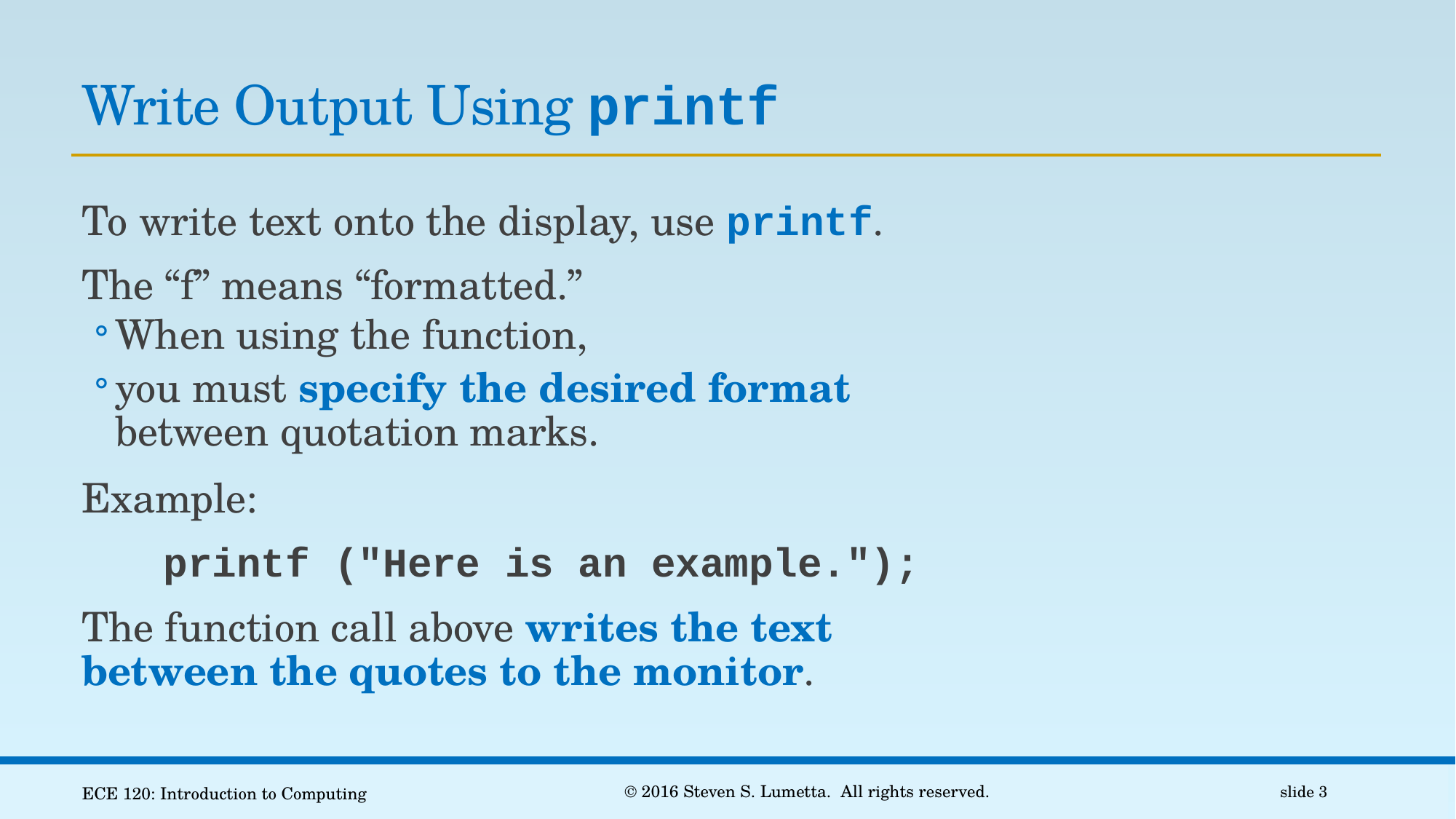

# Write Output Using printf
To write text onto the display, use printf.
The “f” means “formatted.”
When using the function,
you must specify the desired format between quotation marks.
Example:
printf ("Here is an example.");
The function call above writes the text between the quotes to the monitor.
ECE 120: Introduction to Computing
© 2016 Steven S. Lumetta.  All rights reserved.
slide 3